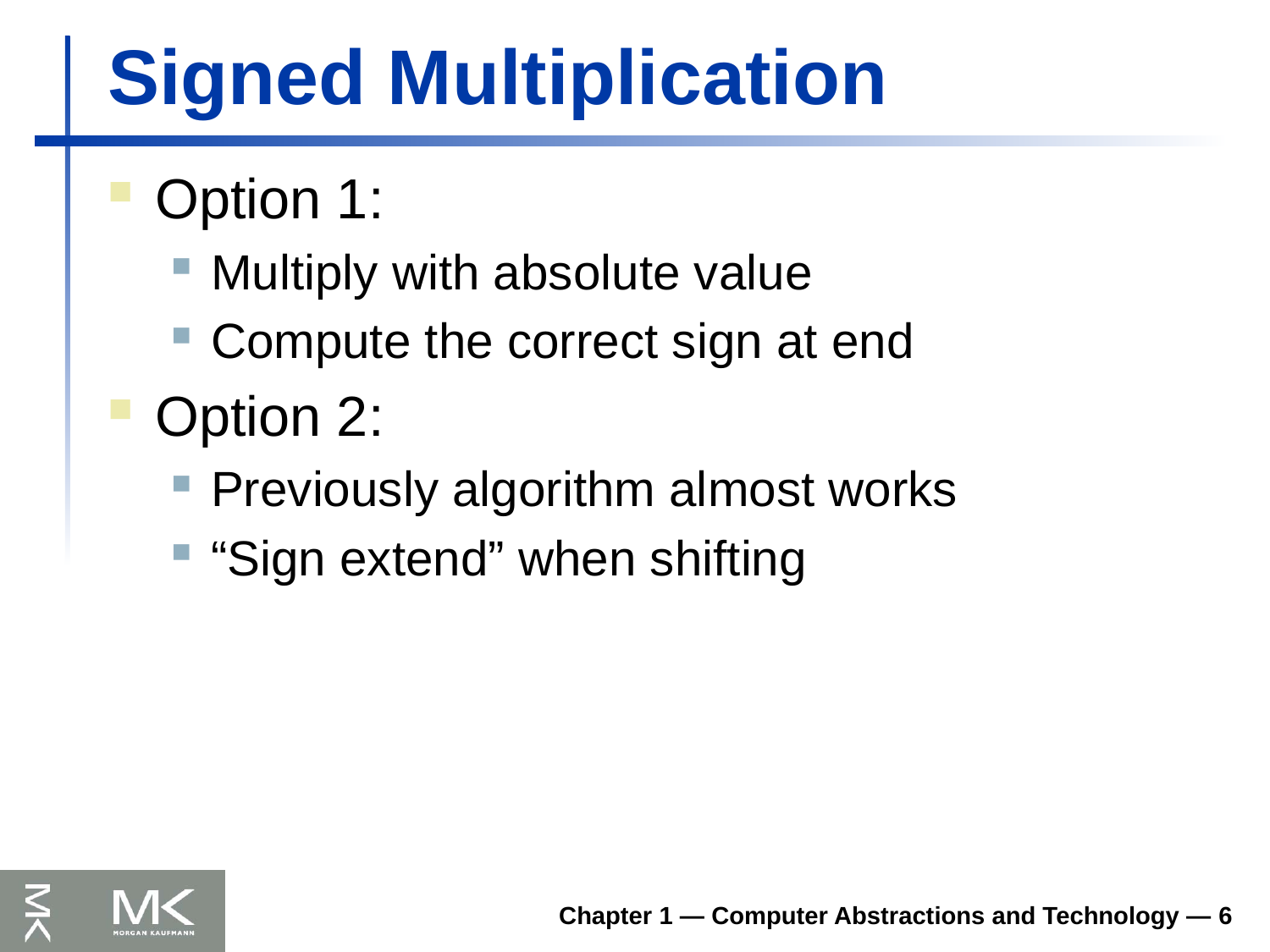

# Signed Multiplication
Option 1:
Multiply with absolute value
Compute the correct sign at end
Option 2:
Previously algorithm almost works
“Sign extend” when shifting
Chapter 1 — Computer Abstractions and Technology — 6